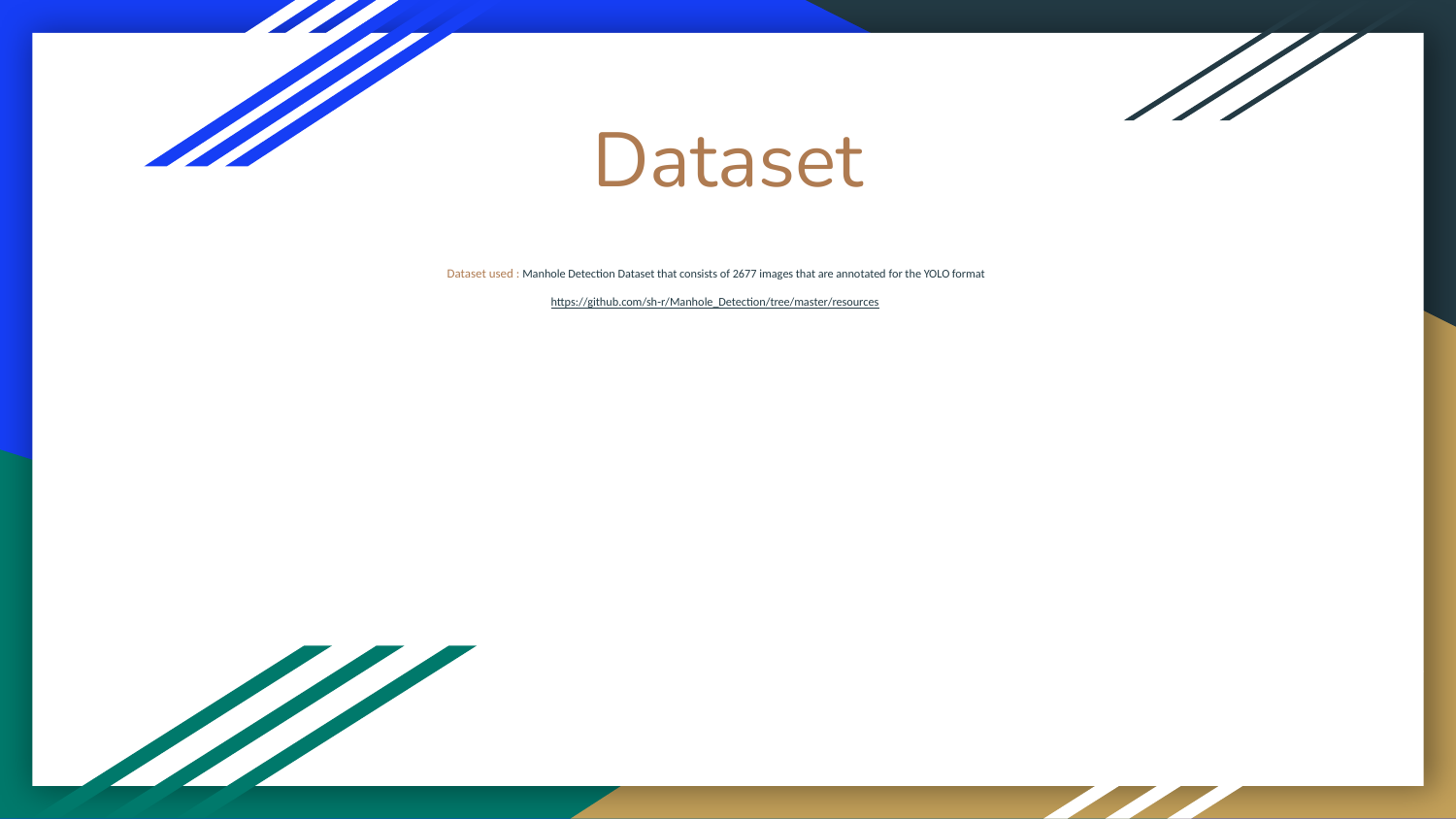

# Dataset
Dataset used : Manhole Detection Dataset that consists of 2677 images that are annotated for the YOLO format

https://github.com/sh-r/Manhole_Detection/tree/master/resources